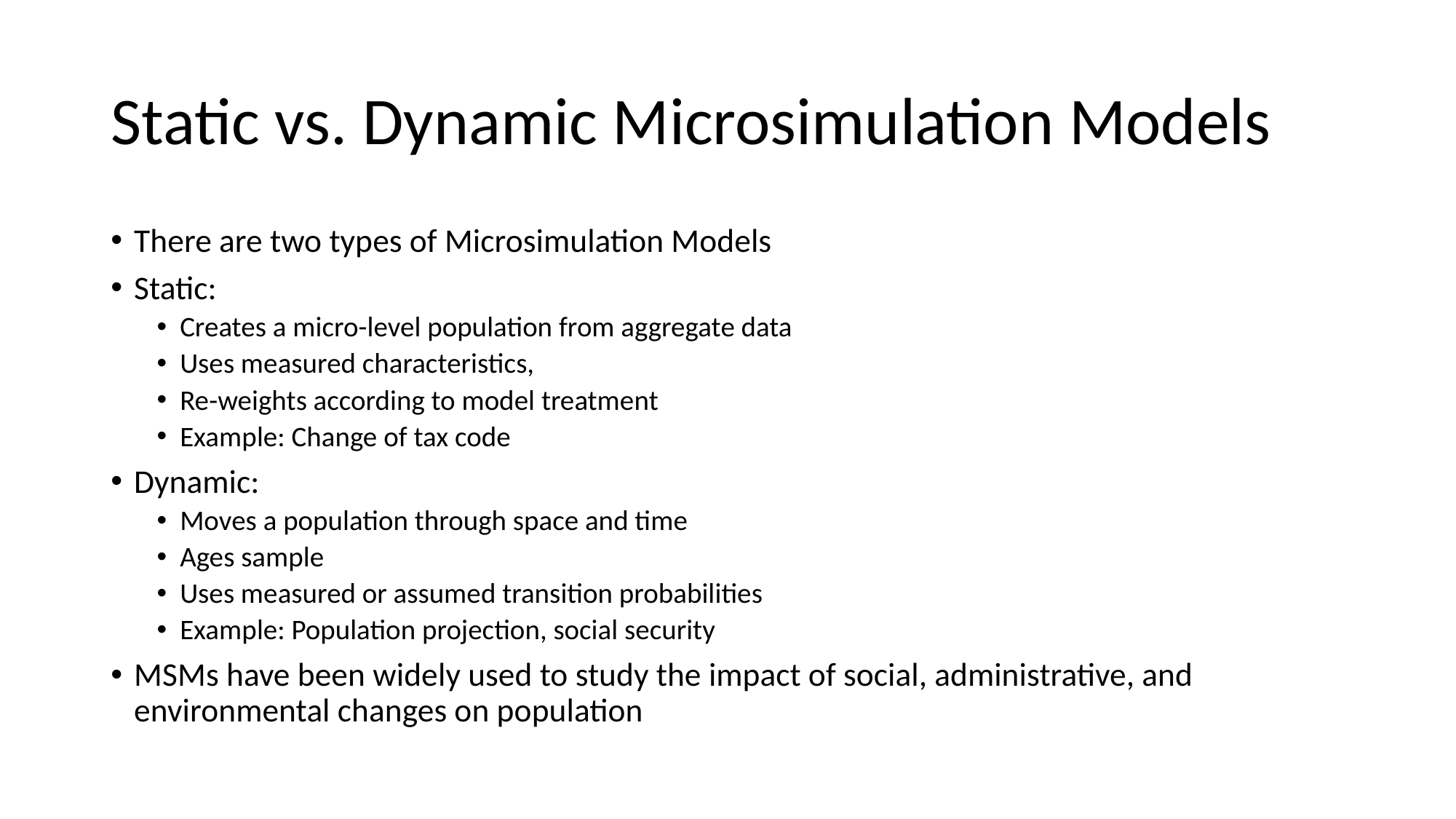

# Static vs. Dynamic Microsimulation Models
There are two types of Microsimulation Models
Static:
Creates a micro-level population from aggregate data
Uses measured characteristics,
Re-weights according to model treatment
Example: Change of tax code
Dynamic:
Moves a population through space and time
Ages sample
Uses measured or assumed transition probabilities
Example: Population projection, social security
MSMs have been widely used to study the impact of social, administrative, and environmental changes on population